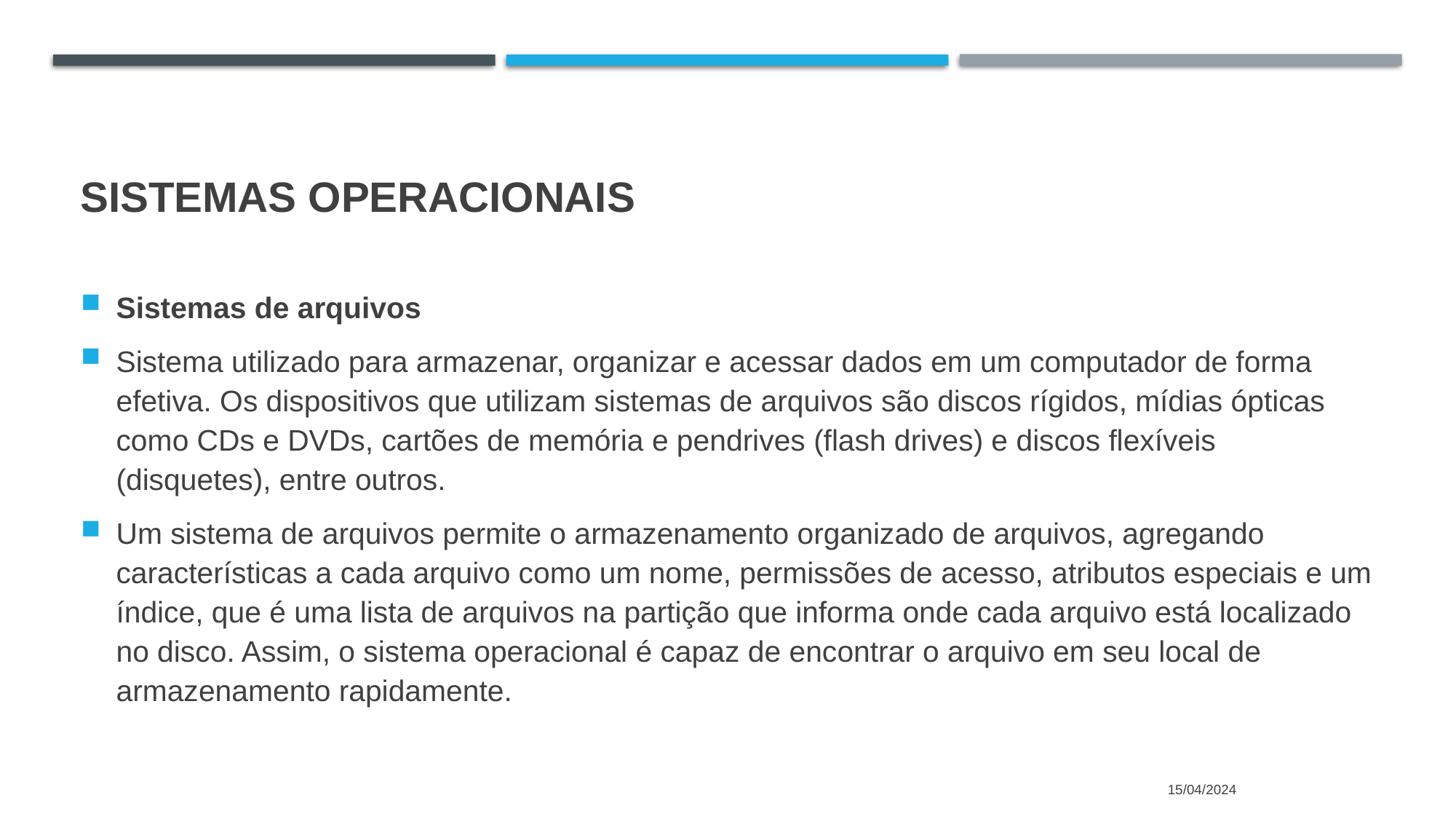

# Sistemas operacionais
Sistemas de arquivos
Sistema utilizado para armazenar, organizar e acessar dados em um computador de forma efetiva. Os dispositivos que utilizam sistemas de arquivos são discos rígidos, mídias ópticas como CDs e DVDs, cartões de memória e pendrives (flash drives) e discos flexíveis (disquetes), entre outros.
Um sistema de arquivos permite o armazenamento organizado de arquivos, agregando características a cada arquivo como um nome, permissões de acesso, atributos especiais e um índice, que é uma lista de arquivos na partição que informa onde cada arquivo está localizado no disco. Assim, o sistema operacional é capaz de encontrar o arquivo em seu local de armazenamento rapidamente.

15/04/2024